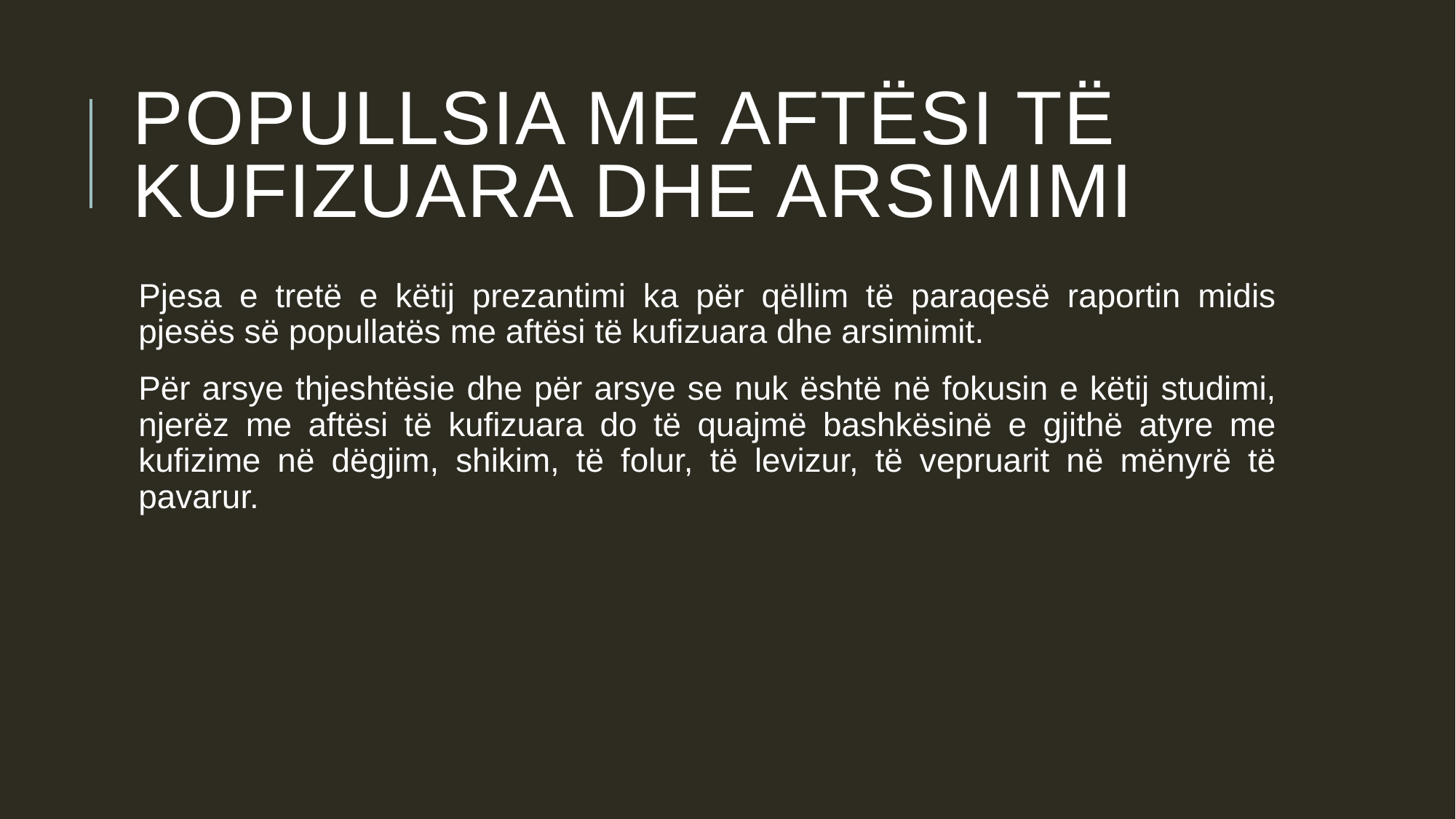

# Popullsia me aftësi të kufizuara dhe arsimimi
Pjesa e tretë e këtij prezantimi ka për qëllim të paraqesë raportin midis pjesës së popullatës me aftësi të kufizuara dhe arsimimit.
Për arsye thjeshtësie dhe për arsye se nuk është në fokusin e këtij studimi, njerëz me aftësi të kufizuara do të quajmë bashkësinë e gjithë atyre me kufizime në dëgjim, shikim, të folur, të levizur, të vepruarit në mënyrë të pavarur.